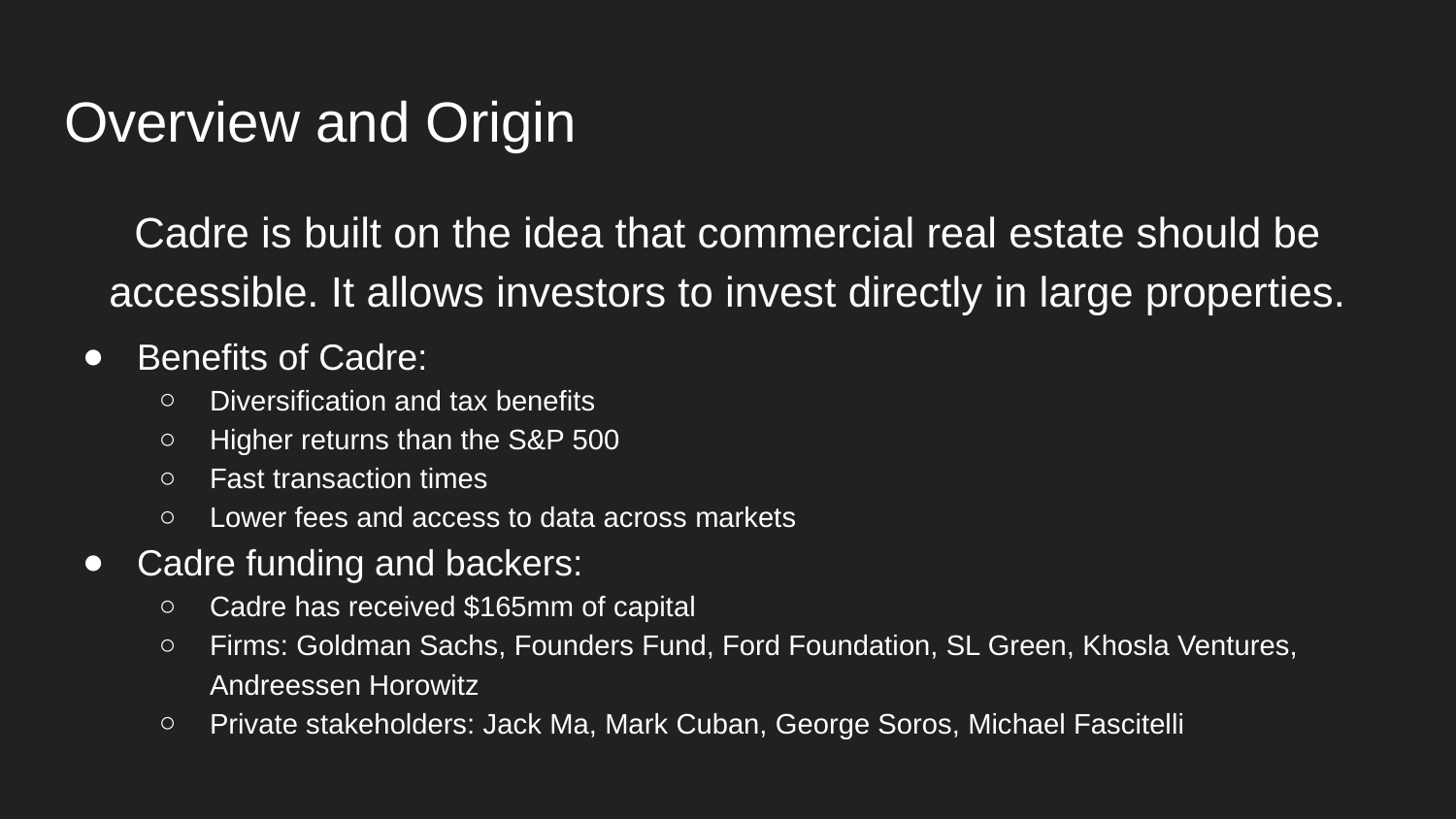

# Overview and Origin
Cadre is built on the idea that commercial real estate should be accessible. It allows investors to invest directly in large properties.
Benefits of Cadre:
Diversification and tax benefits
Higher returns than the S&P 500
Fast transaction times
Lower fees and access to data across markets
Cadre funding and backers:
Cadre has received $165mm of capital
Firms: Goldman Sachs, Founders Fund, Ford Foundation, SL Green, Khosla Ventures, Andreessen Horowitz
Private stakeholders: Jack Ma, Mark Cuban, George Soros, Michael Fascitelli